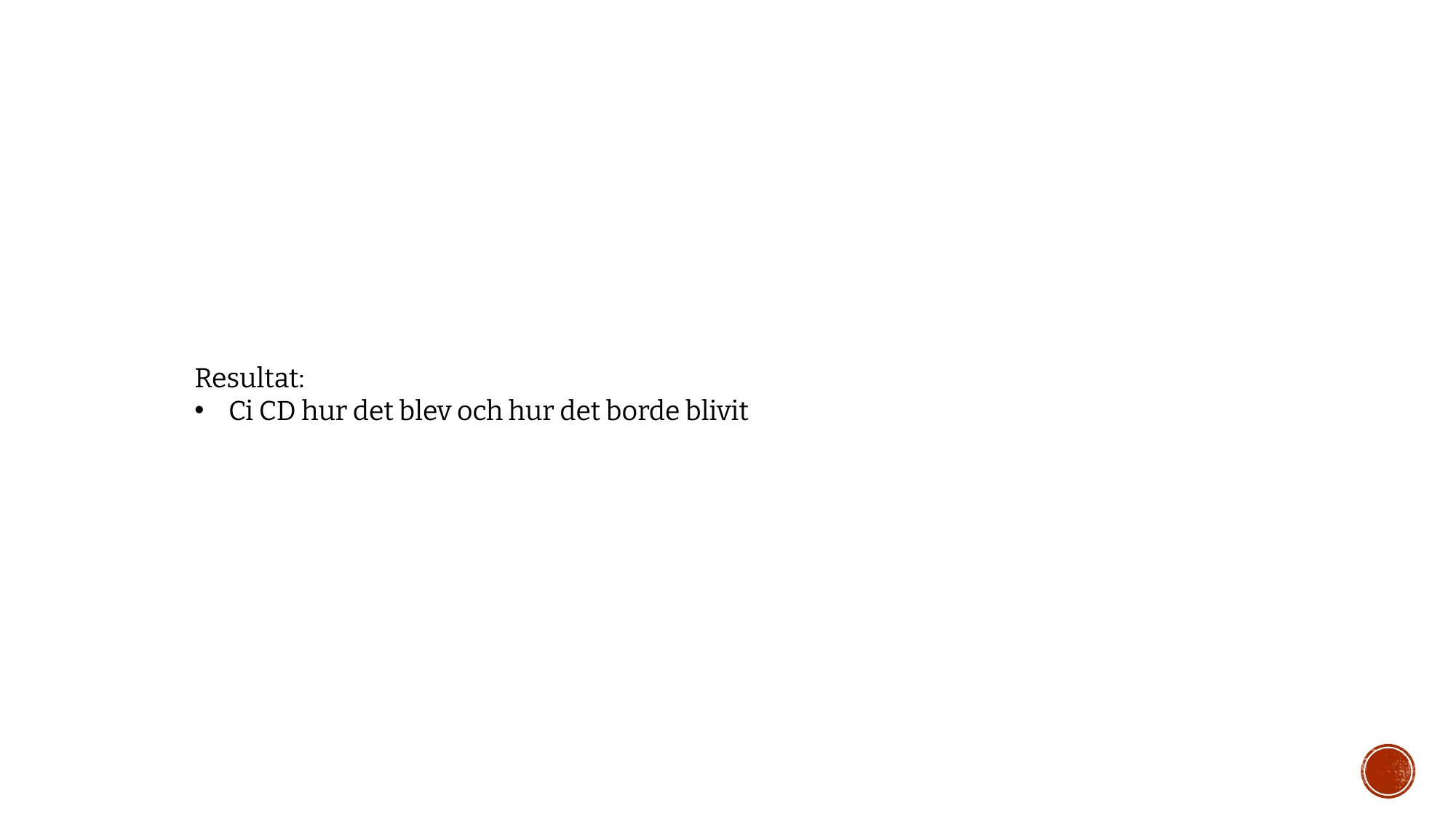

Resultat:
Ci CD hur det blev och hur det borde blivit